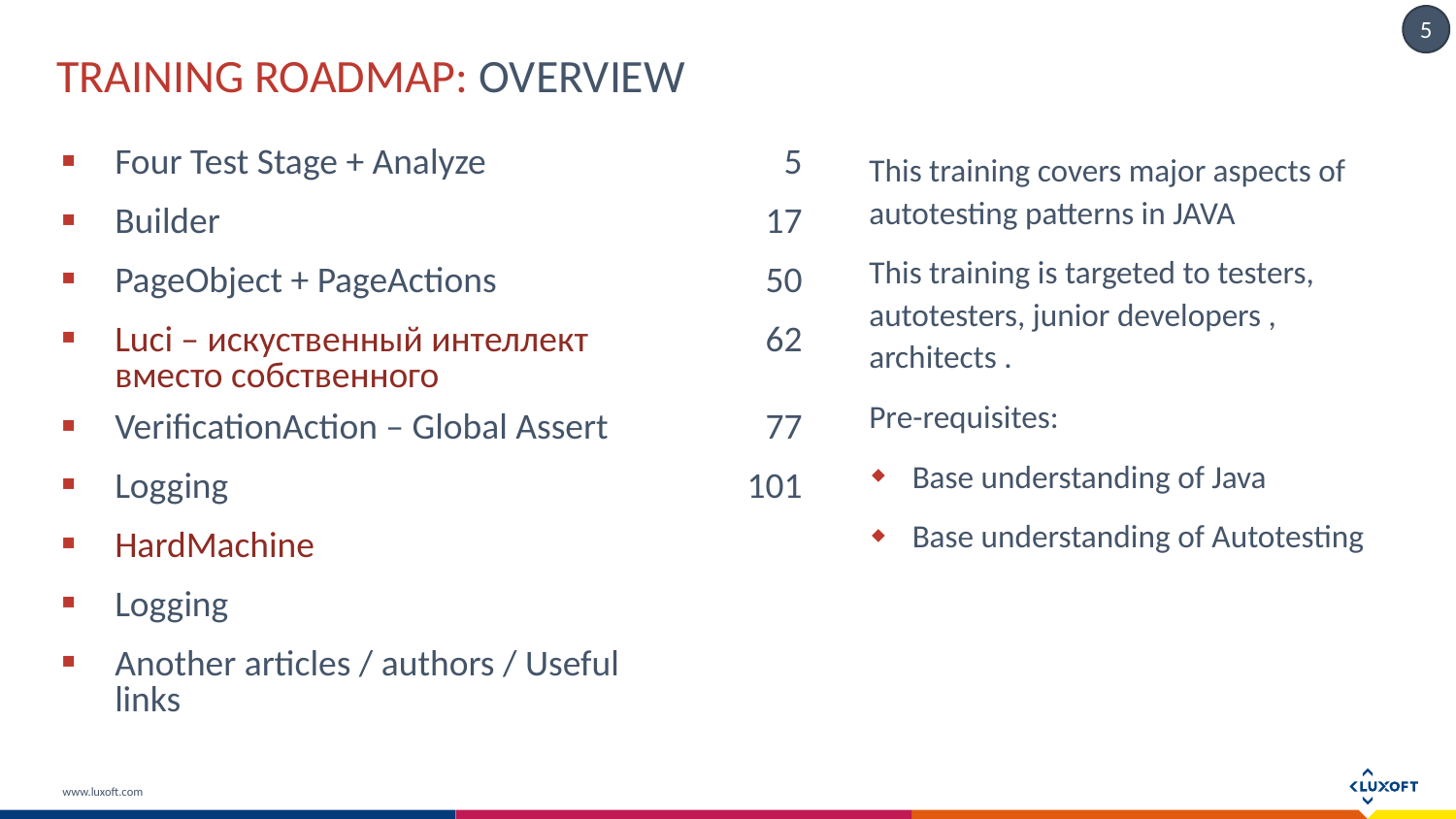

# Training Roadmap: OVERVIEW
| Four Test Stage + Analyze | 5 |
| --- | --- |
| Builder | 17 |
| PageObject + PageActions | 50 |
| Luci – искуственный интеллект вместо собственного | 62 |
| VerificationAction – Global Assert | 77 |
| Logging | 101 |
| HardMachine |  |
| Logging |  |
| Another articles / authors / Useful links |  |
|  |  |
This training covers major aspects of autotesting patterns in JAVA
This training is targeted to testers, autotesters, junior developers , architects .
Pre-requisites:
Base understanding of Java
Base understanding of Autotesting